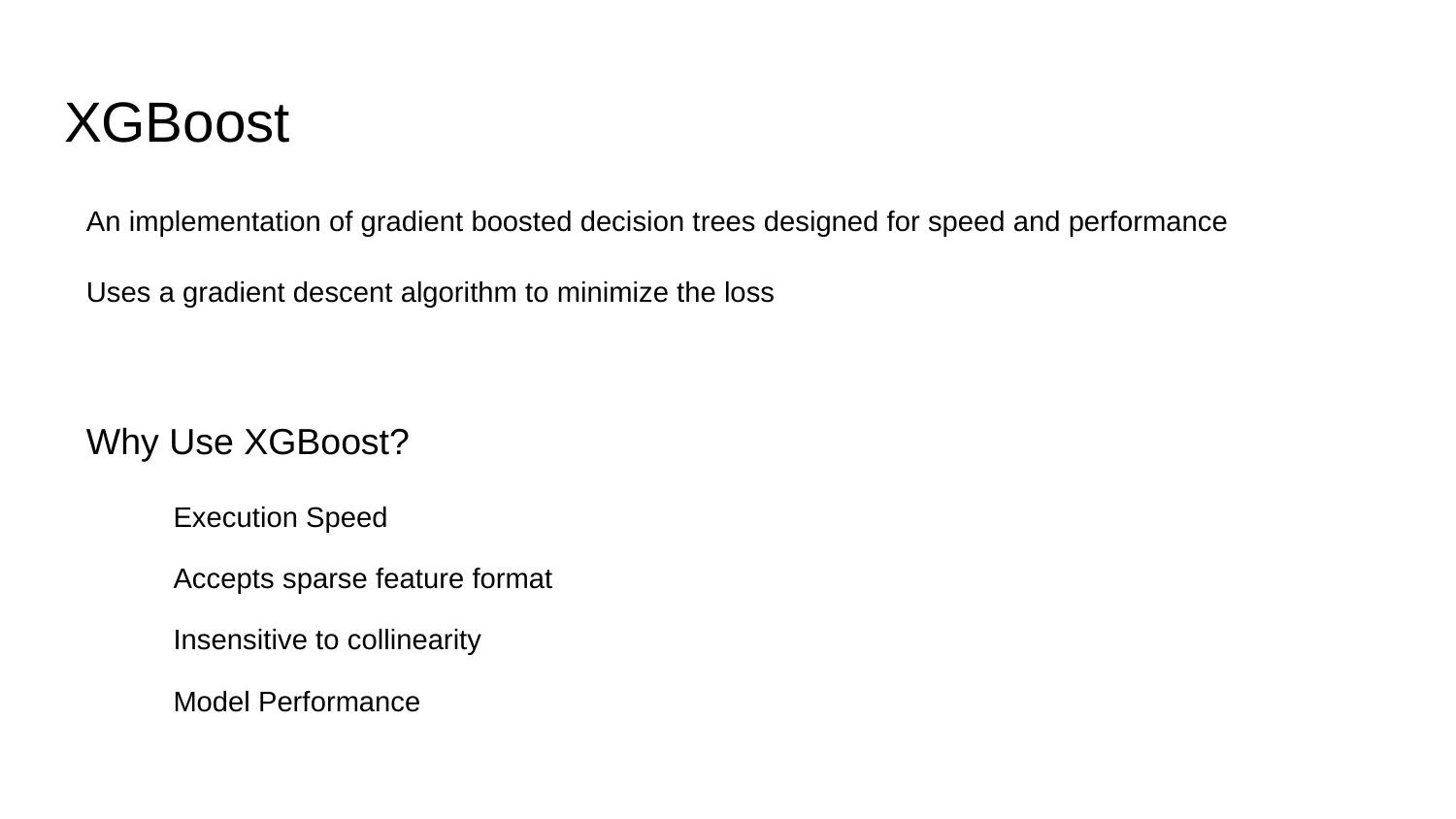

# XGBoost
An implementation of gradient boosted decision trees designed for speed and performance
Uses a gradient descent algorithm to minimize the loss

Why Use XGBoost?
Execution Speed
Accepts sparse feature format
Insensitive to collinearity
Model Performance